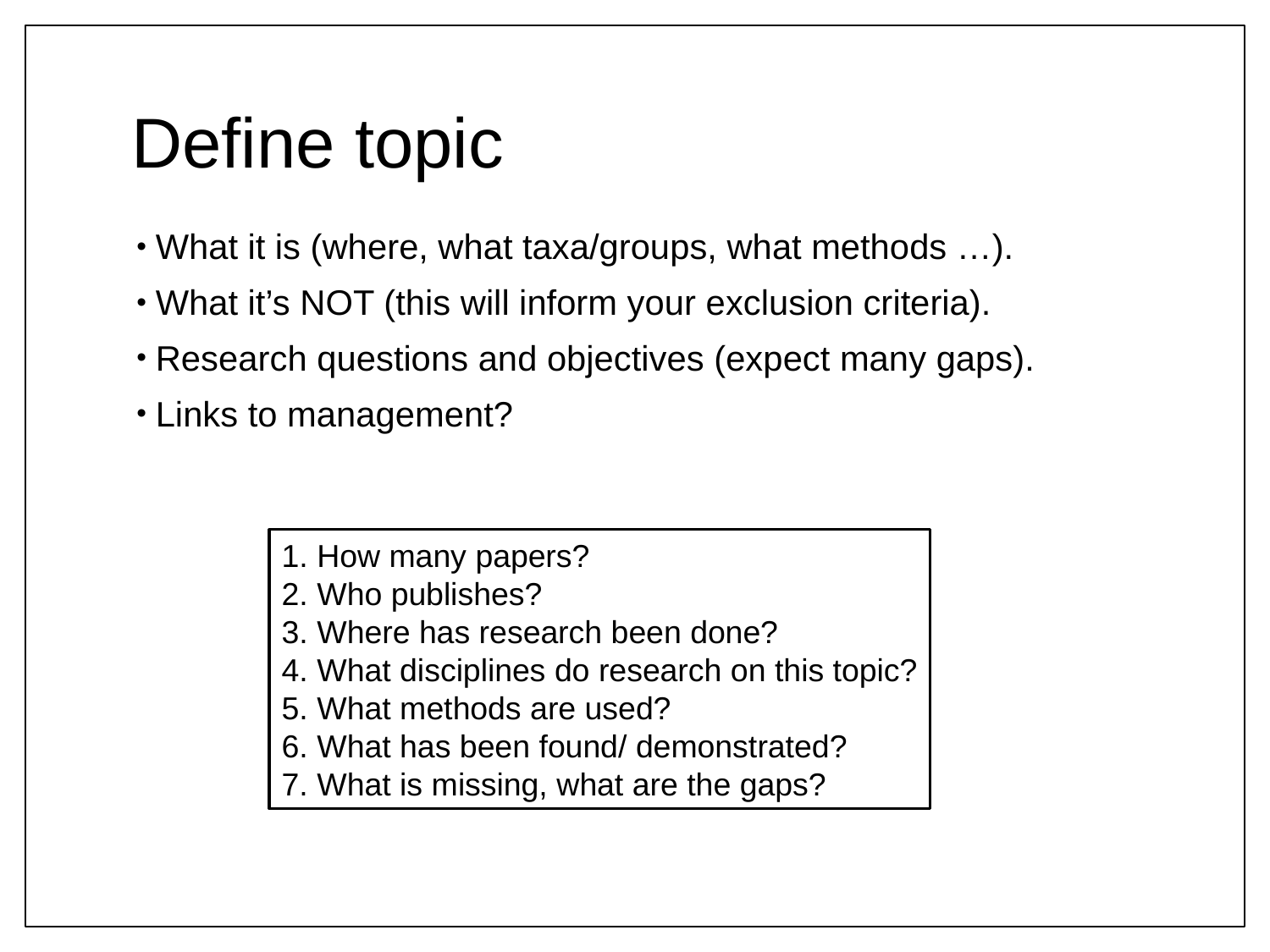

# Define topic
What it is (where, what taxa/groups, what methods …).
What it’s NOT (this will inform your exclusion criteria).
Research questions and objectives (expect many gaps).
Links to management?

1. How many papers?
2. Who publishes?
3. Where has research been done?
4. What disciplines do research on this topic?
5. What methods are used?
6. What has been found/ demonstrated?
7. What is missing, what are the gaps?